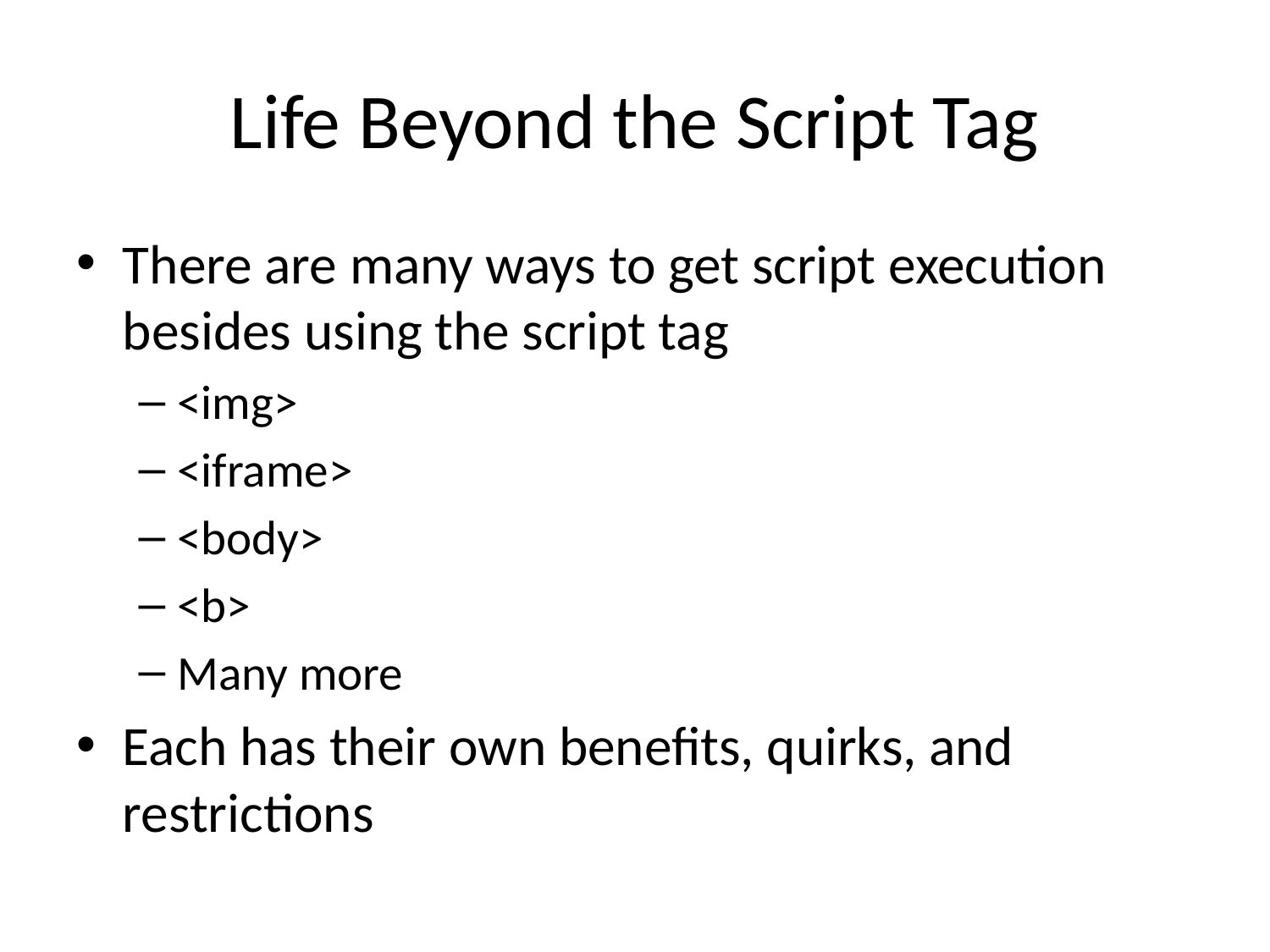

# Life Beyond the Script Tag
There are many ways to get script execution besides using the script tag
<img>
<iframe>
<body>
<b>
Many more
Each has their own benefits, quirks, and restrictions